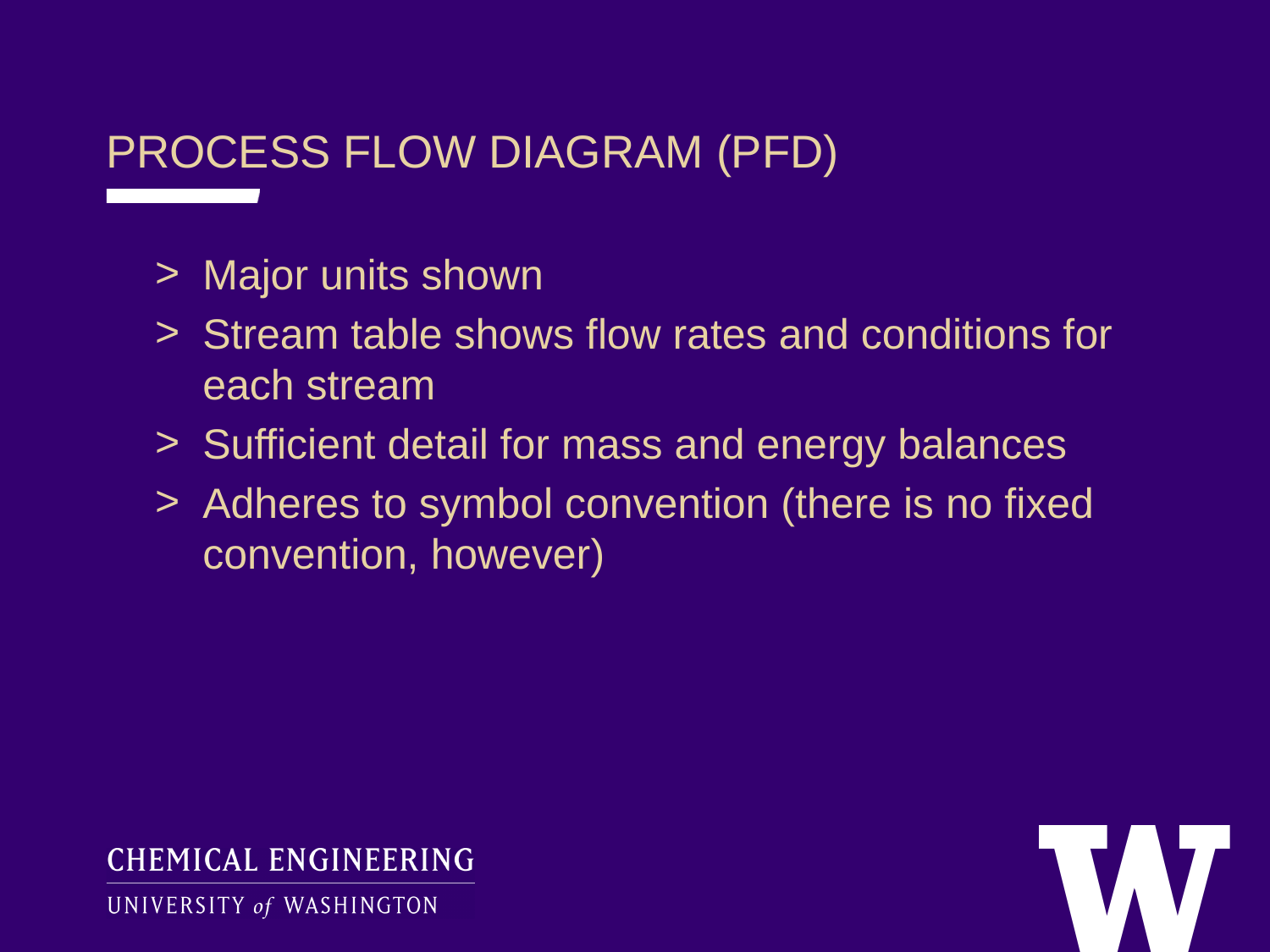

PROCESS FLOW DIAGRAM (PFD)
Major units shown
Stream table shows flow rates and conditions for each stream
Sufficient detail for mass and energy balances
Adheres to symbol convention (there is no fixed convention, however)